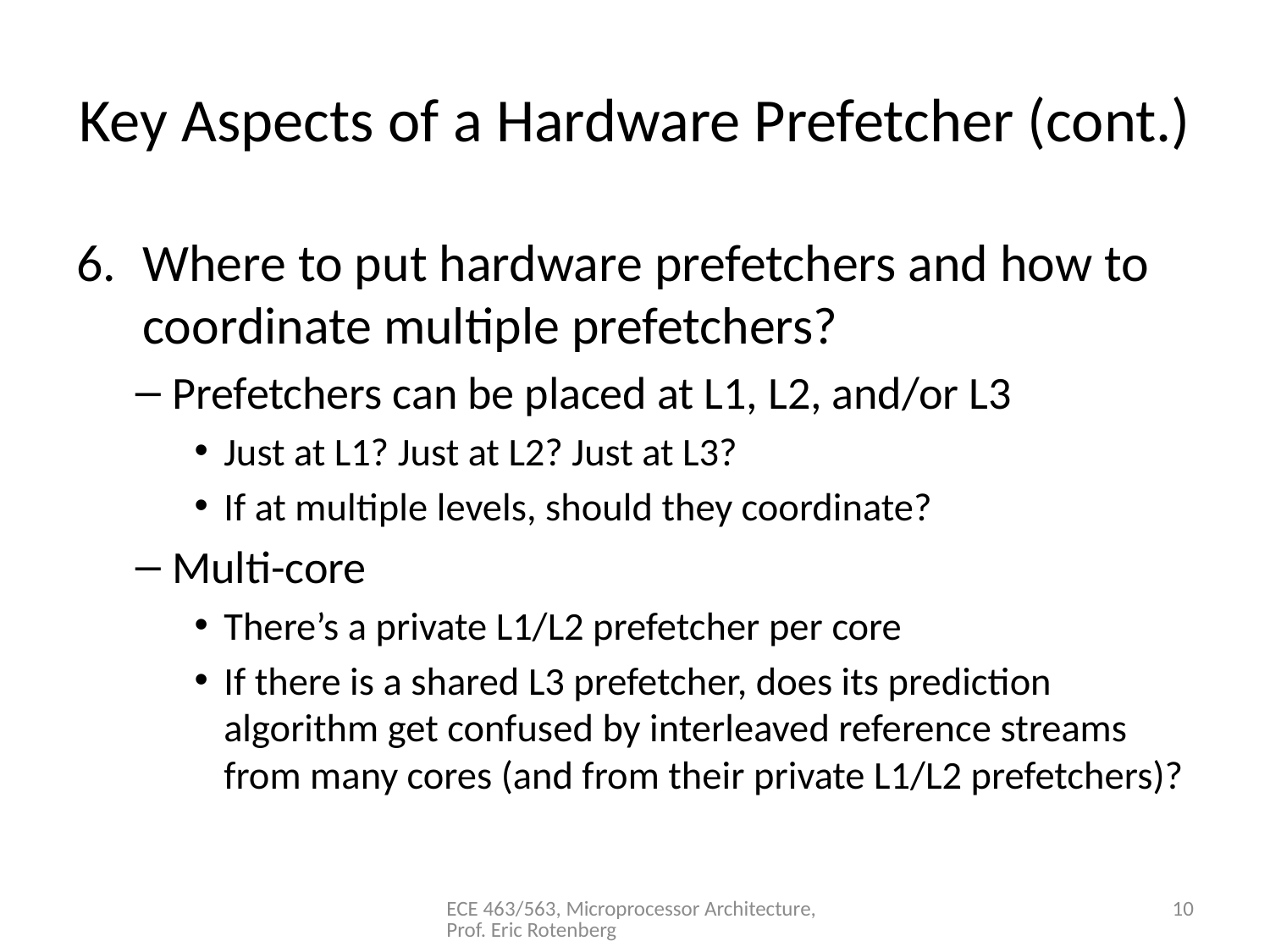

# Key Aspects of a Hardware Prefetcher (cont.)
Where to put hardware prefetchers and how to coordinate multiple prefetchers?
Prefetchers can be placed at L1, L2, and/or L3
Just at L1? Just at L2? Just at L3?
If at multiple levels, should they coordinate?
Multi-core
There’s a private L1/L2 prefetcher per core
If there is a shared L3 prefetcher, does its prediction algorithm get confused by interleaved reference streams from many cores (and from their private L1/L2 prefetchers)?
ECE 463/563, Microprocessor Architecture, Prof. Eric Rotenberg
10